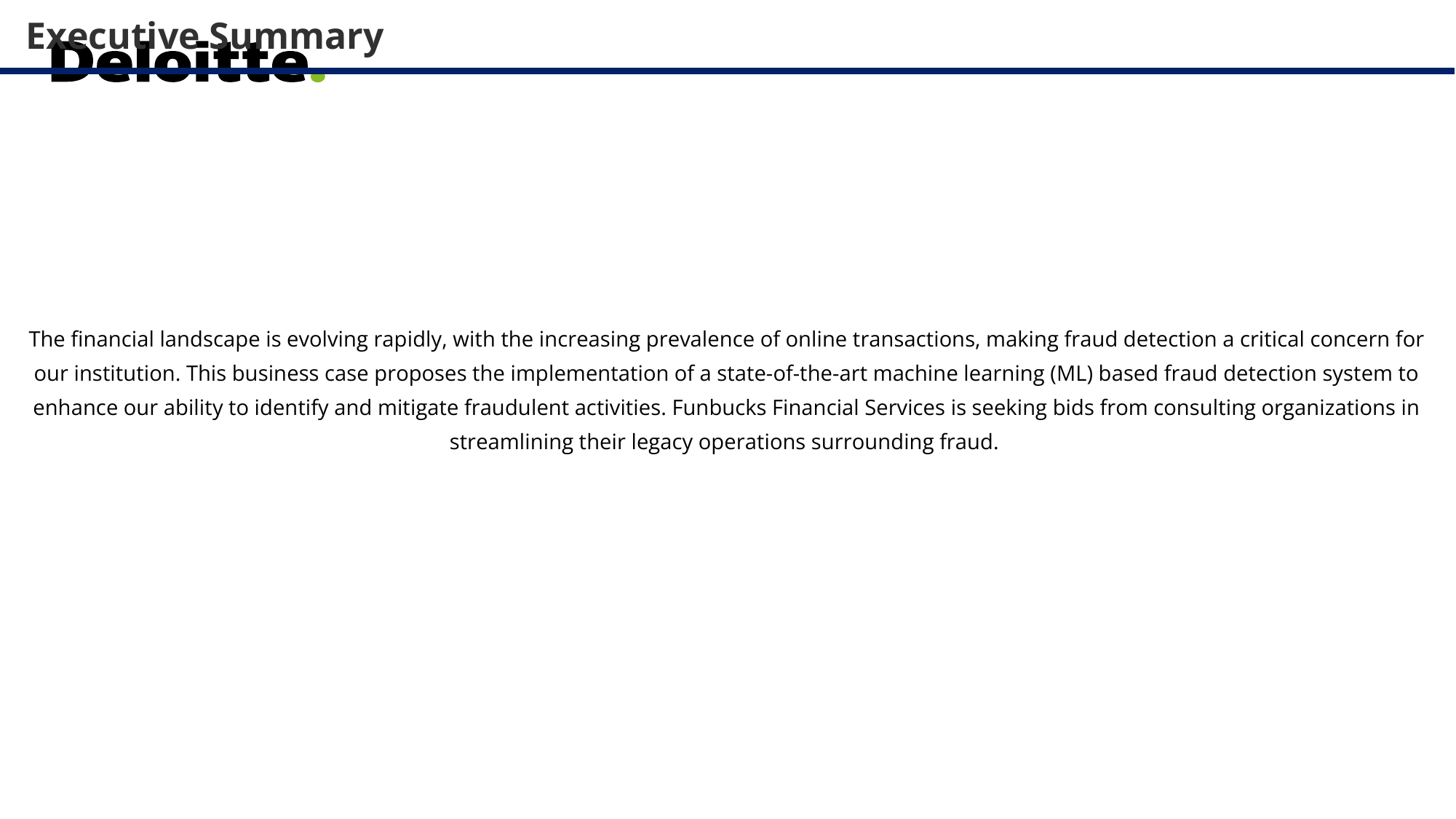

Executive Summary
# The financial landscape is evolving rapidly, with the increasing prevalence of online transactions, making fraud detection a critical concern for our institution. This business case proposes the implementation of a state-of-the-art machine learning (ML) based fraud detection system to enhance our ability to identify and mitigate fraudulent activities. Funbucks Financial Services is seeking bids from consulting organizations in streamlining their legacy operations surrounding fraud.